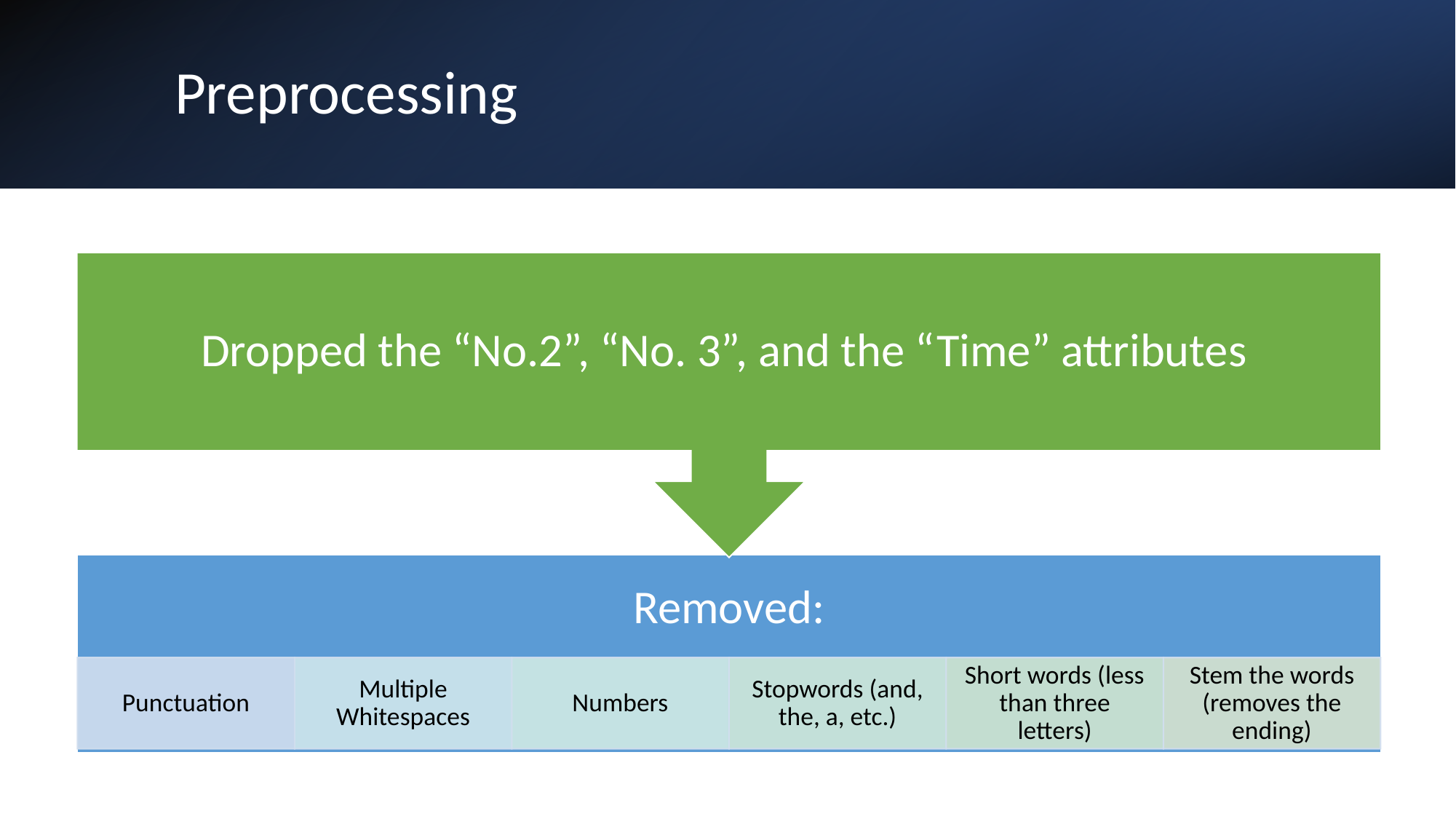

# Preprocessing
Removed:
Punctuation
Multiple Whitespaces
Numbers
Stopwords (and, the, a, etc.)
Short words (less than three letters)
Stem the words (removes the ending)
Dropped the “No.2”, “No. 3”, and the “Time” attributes